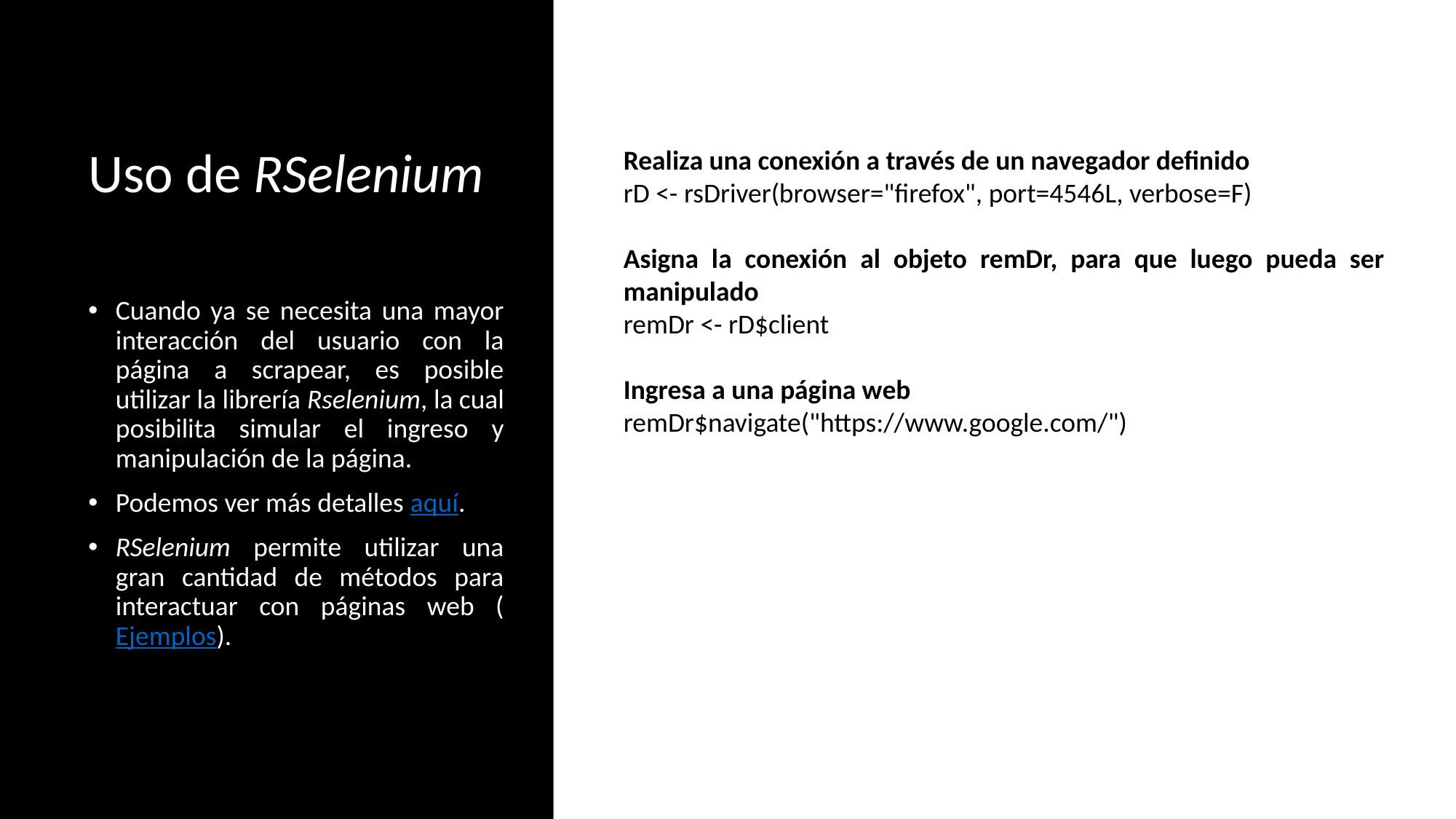

# Uso de RSelenium
Realiza una conexión a través de un navegador definido
rD <- rsDriver(browser="firefox", port=4546L, verbose=F)

Asigna la conexión al objeto remDr, para que luego pueda ser manipulado
remDr <- rD$client

Ingresa a una página web
remDr$navigate("https://www.google.com/")
Cuando ya se necesita una mayor interacción del usuario con la página a scrapear, es posible utilizar la librería Rselenium, la cual posibilita simular el ingreso y manipulación de la página.
Podemos ver más detalles aquí.
RSelenium permite utilizar una gran cantidad de métodos para interactuar con páginas web (Ejemplos).